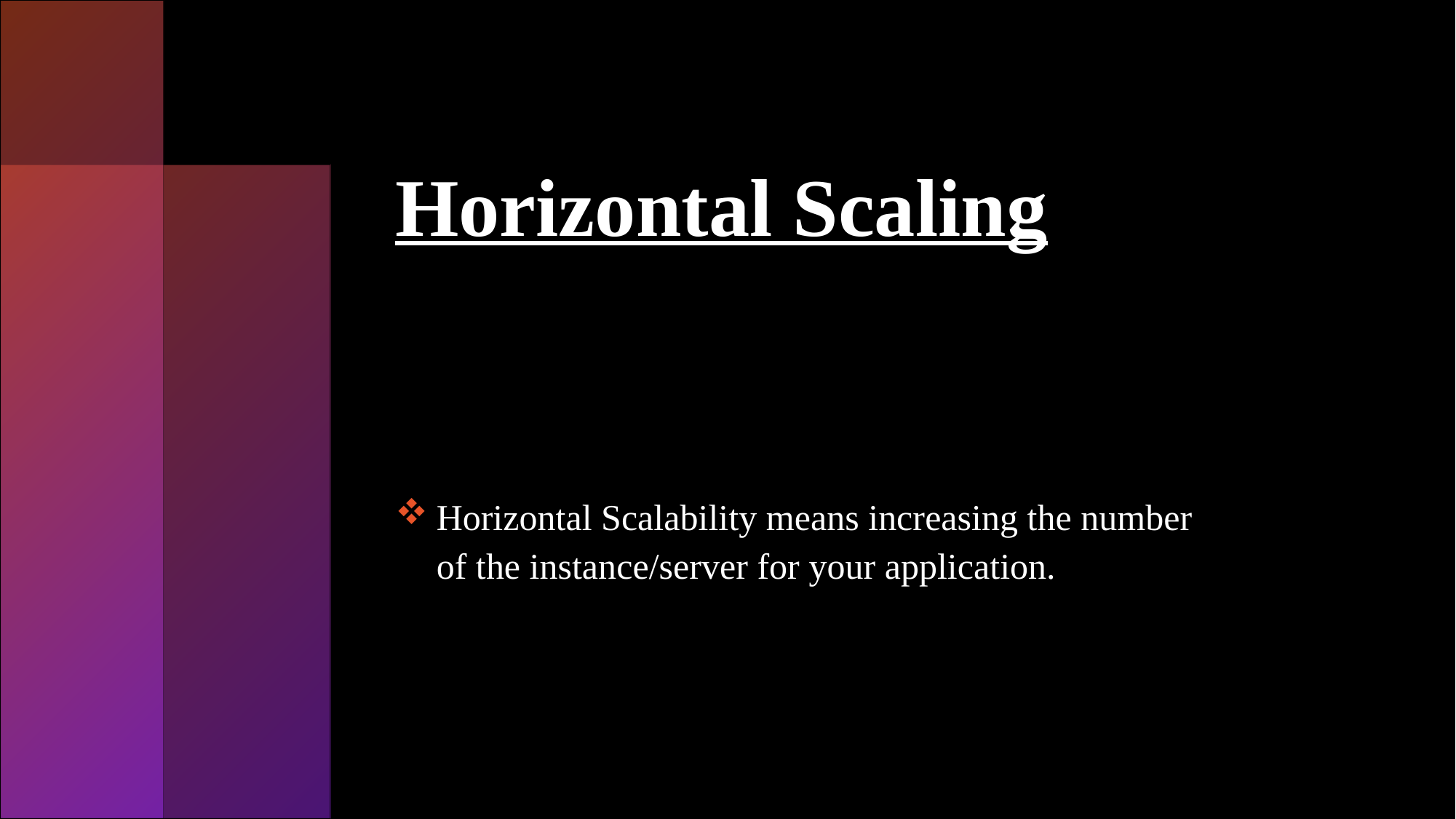

# Horizontal Scaling
Horizontal Scalability means increasing the number of the instance/server for your application.